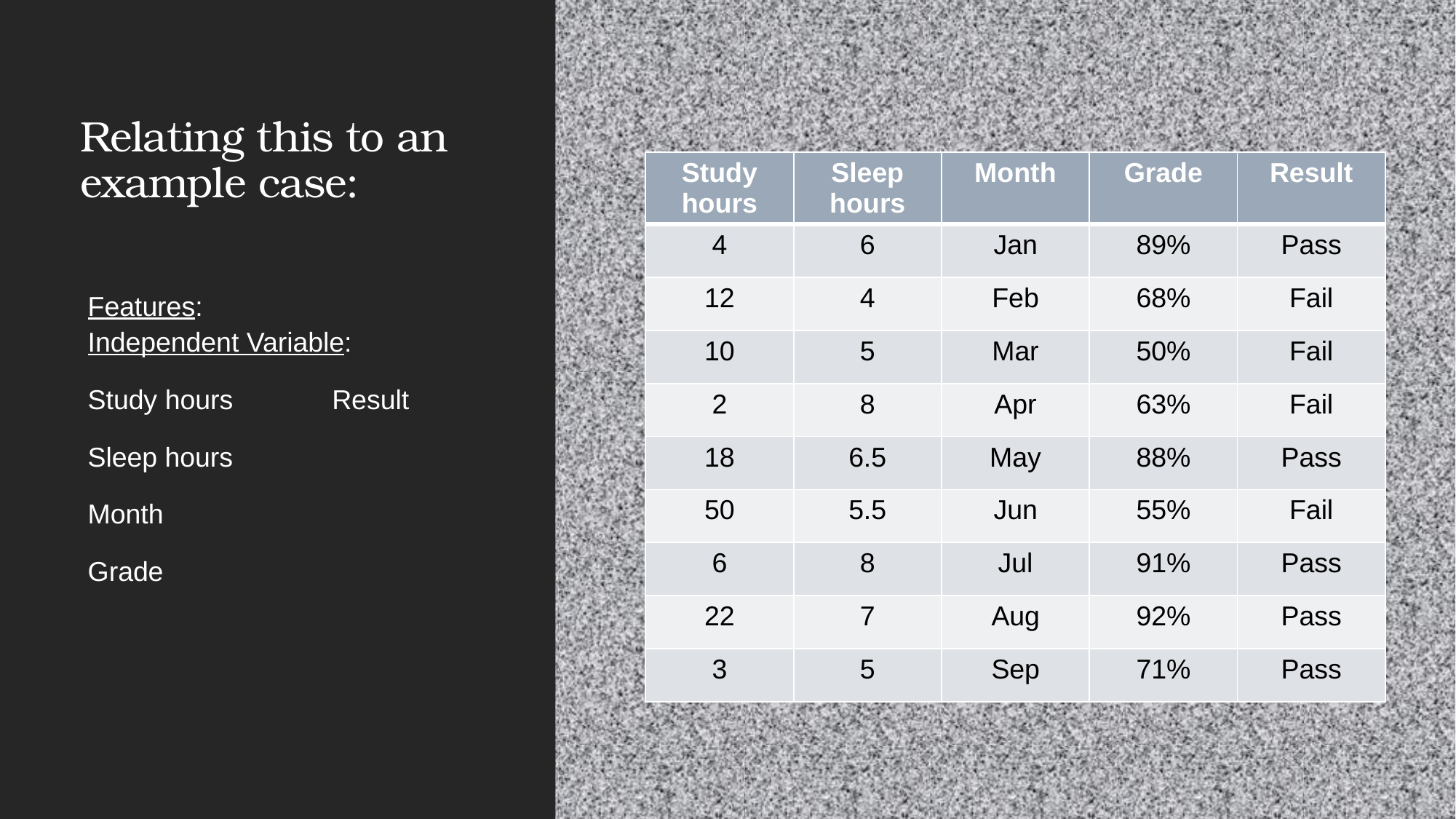

# Relating this to an example case:
| Study hours | Sleep hours | Month | Grade | Result |
| --- | --- | --- | --- | --- |
| 4 | 6 | Jan | 89% | Pass |
| 12 | 4 | Feb | 68% | Fail |
| 10 | 5 | Mar | 50% | Fail |
| 2 | 8 | Apr | 63% | Fail |
| 18 | 6.5 | May | 88% | Pass |
| 50 | 5.5 | Jun | 55% | Fail |
| 6 | 8 | Jul | 91% | Pass |
| 22 | 7 | Aug | 92% | Pass |
| 3 | 5 | Sep | 71% | Pass |
Features:	        Independent Variable:
Study hours             Result
Sleep hours
Month
Grade